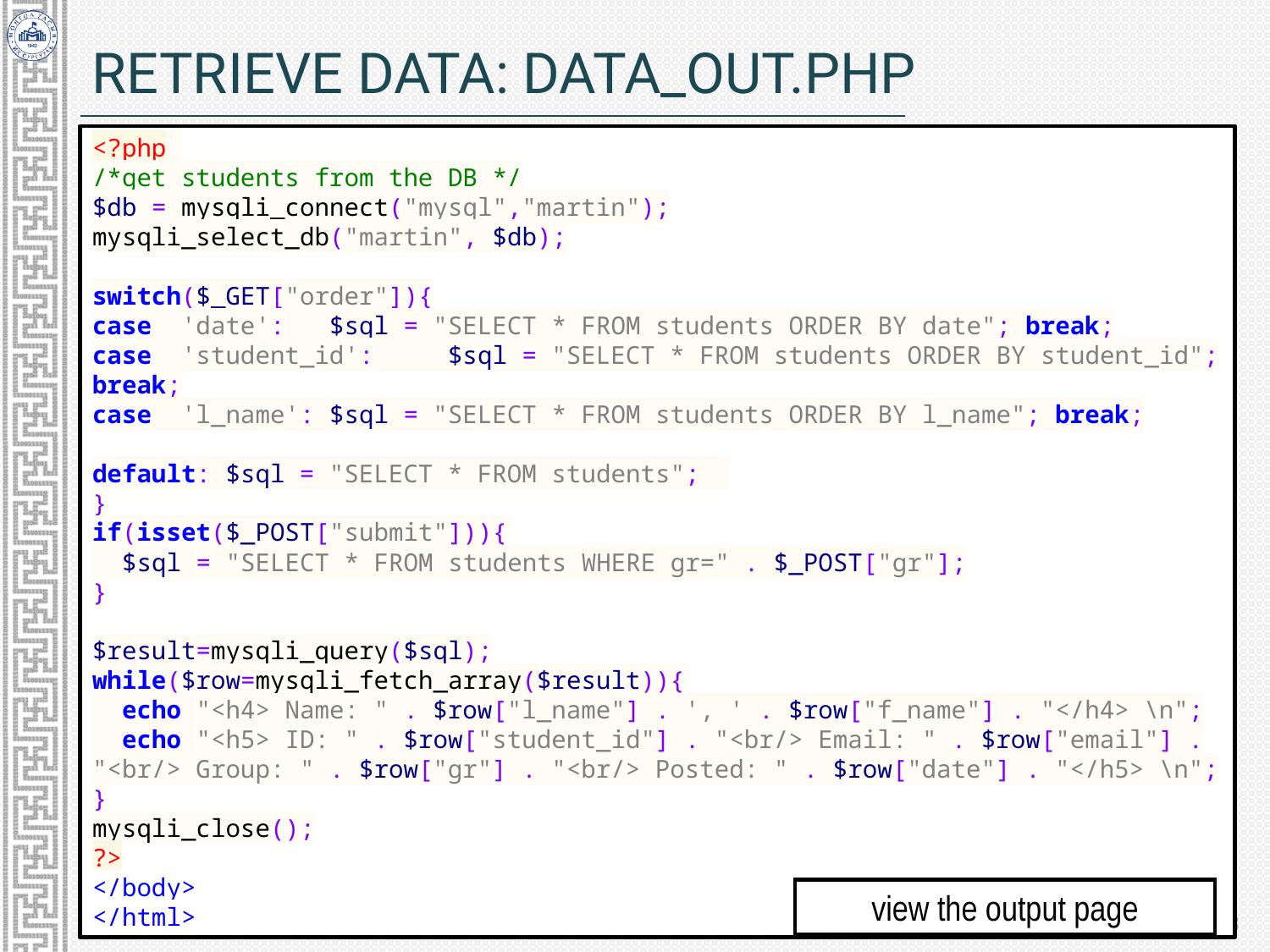

# Retrieve data: data_out.php
<?php
/*get students from the DB */
$db = mysqli_connect("mysql","martin");
mysqli_select_db("martin", $db);

switch($_GET["order"]){
case  'date':   $sql = "SELECT * FROM students ORDER BY date"; break;
case  'student_id':     $sql = "SELECT * FROM students ORDER BY student_id"; break;
case  'l_name': $sql = "SELECT * FROM students ORDER BY l_name"; break;

default: $sql = "SELECT * FROM students";
}
if(isset($_POST["submit"])){
  $sql = "SELECT * FROM students WHERE gr=" . $_POST["gr"];
}

$result=mysqli_query($sql);
while($row=mysqli_fetch_array($result)){
  echo "<h4> Name: " . $row["l_name"] . ', ' . $row["f_name"] . "</h4> \n";
  echo "<h5> ID: " . $row["student_id"] . "<br/> Email: " . $row["email"] . "<br/> Group: " . $row["gr"] . "<br/> Posted: " . $row["date"] . "</h5> \n";
}
mysqli_close();
?>
</body>
</html>
view the output page
13